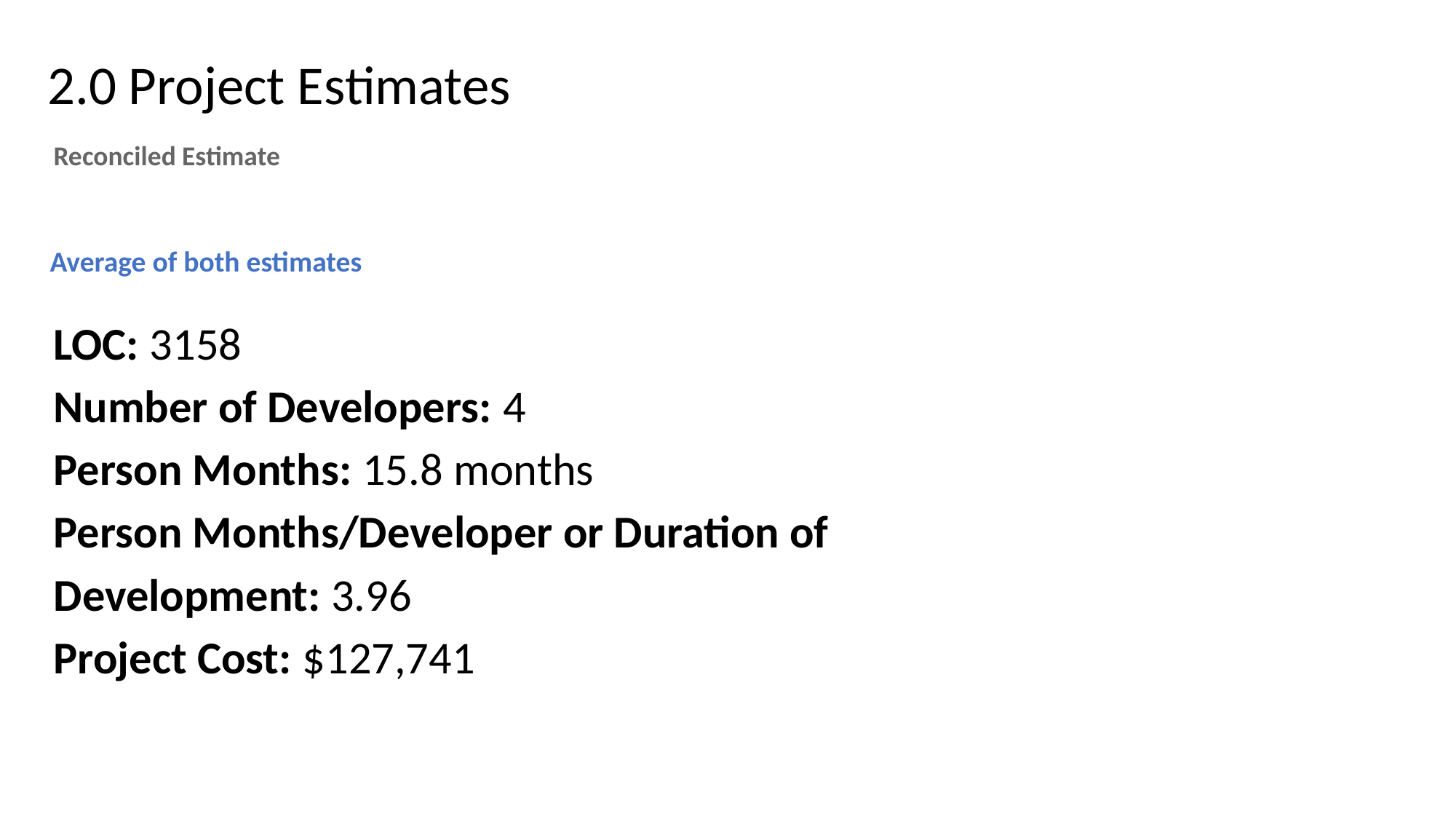

2.0 Project Estimates
Reconciled Estimate
Average of both estimates
LOC: 3158
Number of Developers: 4
Person Months: 15.8 months
Person Months/Developer or Duration of Development: 3.96
Project Cost: $127,741